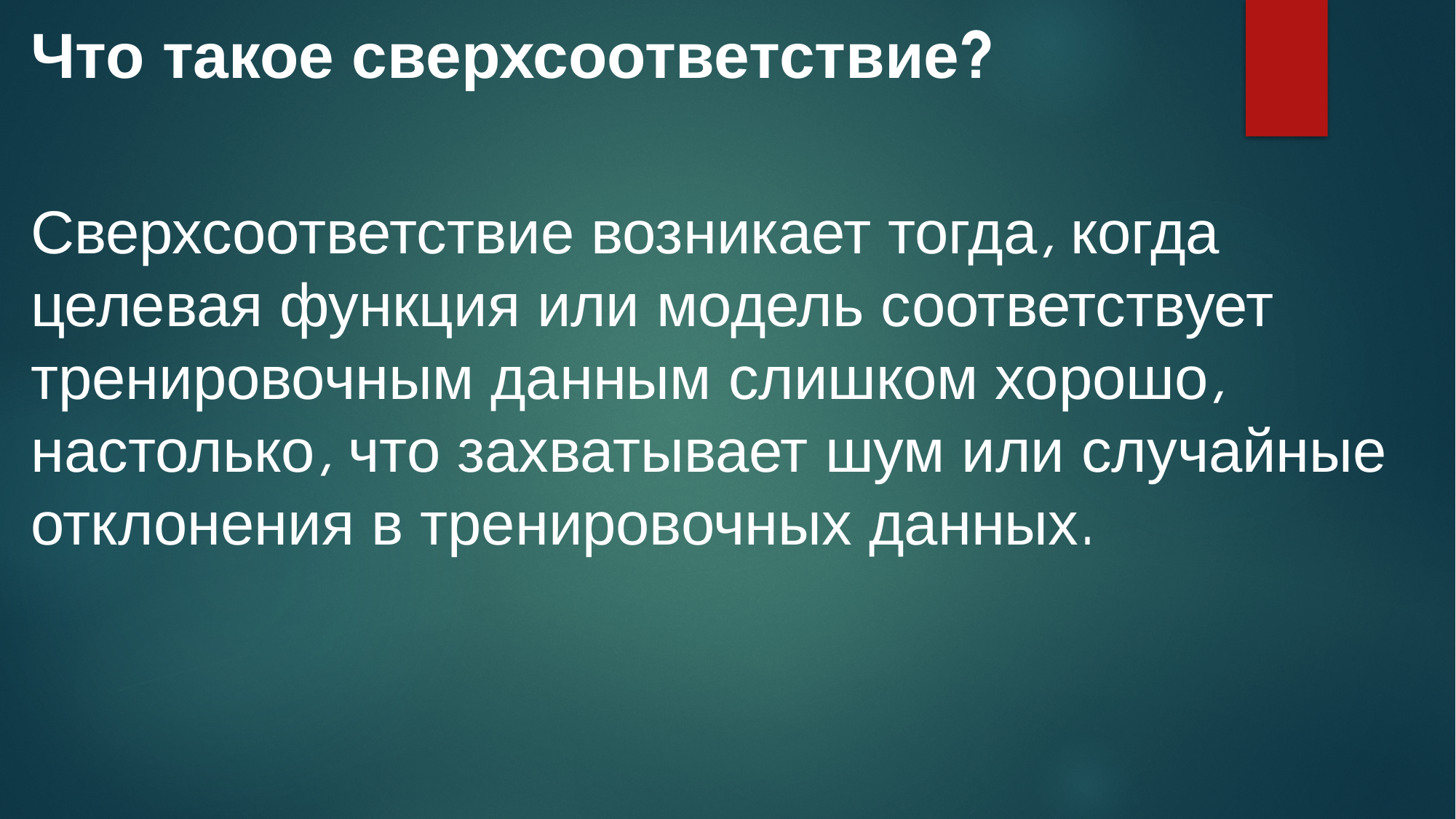

Что такое сверхсоответствие?
Сверхсоответствие возникает тогда, когда целевая функция или модель соответствует тренировочным данным слишком хорошо, настолько, что захватывает шум или случайные отклонения в тренировочных данных.